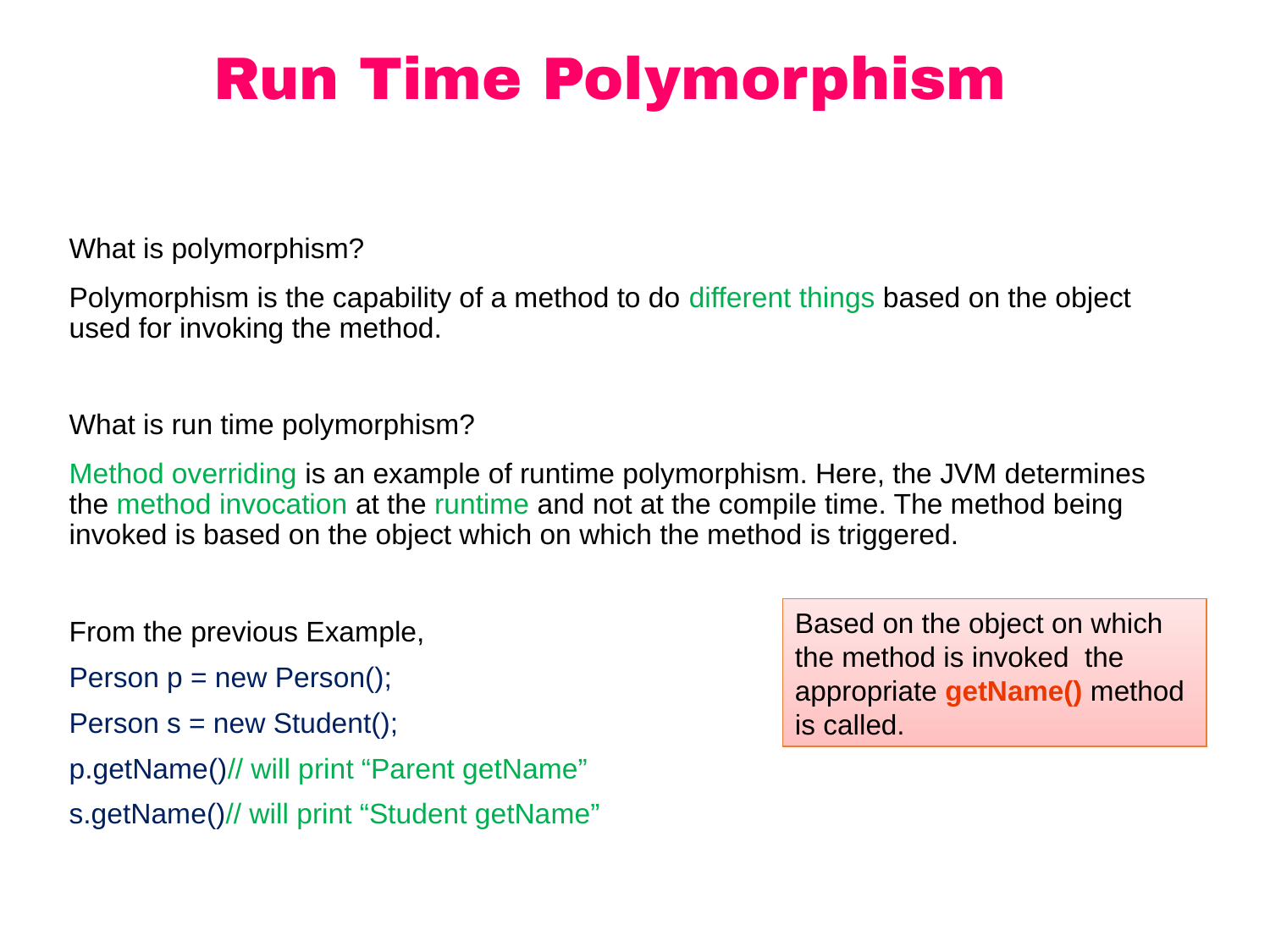

# Run Time Polymorphism
What is polymorphism?
Polymorphism is the capability of a method to do different things based on the object used for invoking the method.

What is run time polymorphism?
Method overriding is an example of runtime polymorphism. Here, the JVM determines the method invocation at the runtime and not at the compile time. The method being invoked is based on the object which on which the method is triggered.

From the previous Example,
Person p = new Person();
Person s = new Student();
p.getName()// will print “Parent getName”
s.getName()// will print “Student getName”

Based on the object on which the method is invoked  the appropriate getName() method is called.